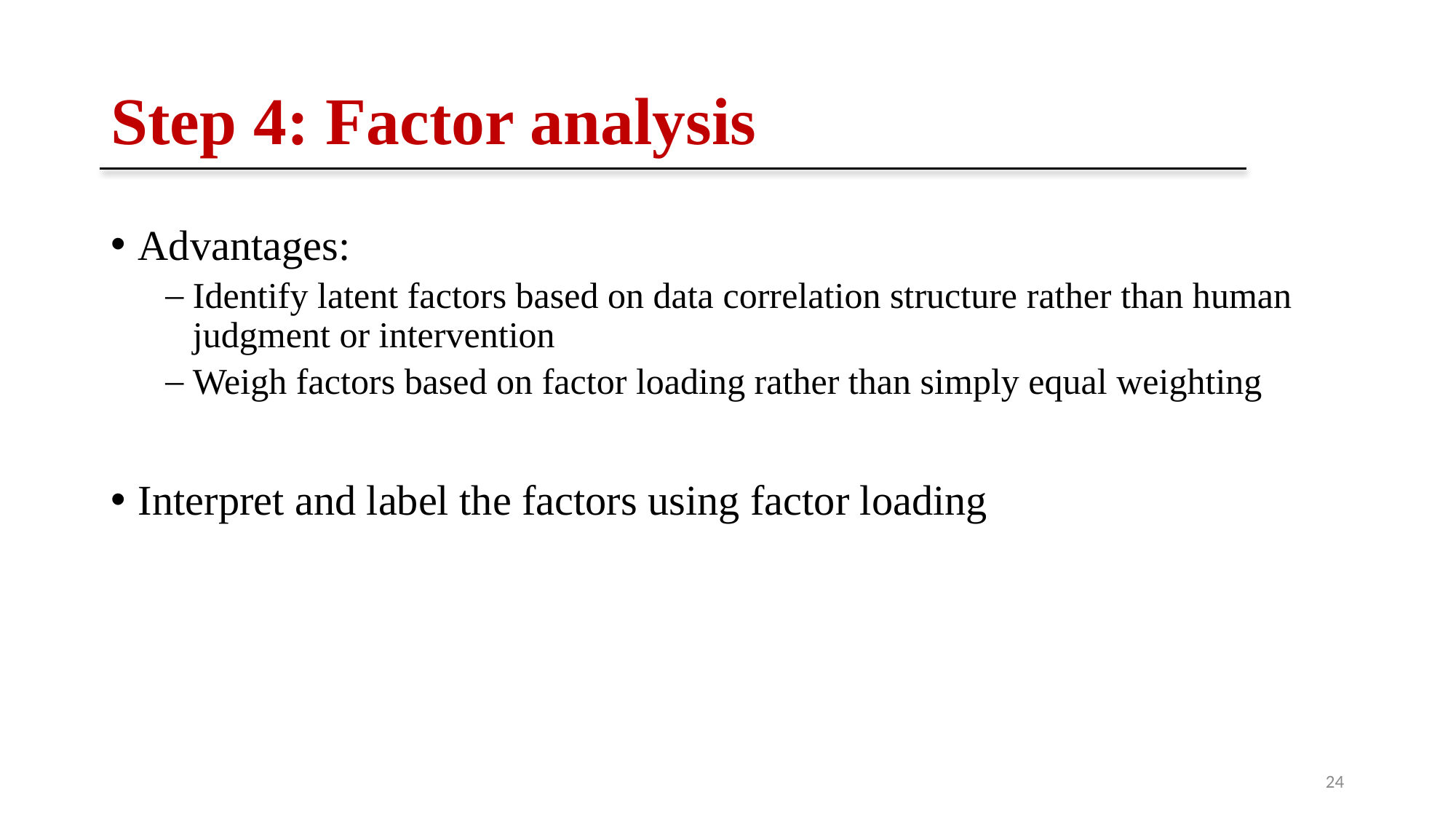

# Step 4: Factor analysis
Advantages:
Identify latent factors based on data correlation structure rather than human judgment or intervention
Weigh factors based on factor loading rather than simply equal weighting

Interpret and label the factors using factor loading
24